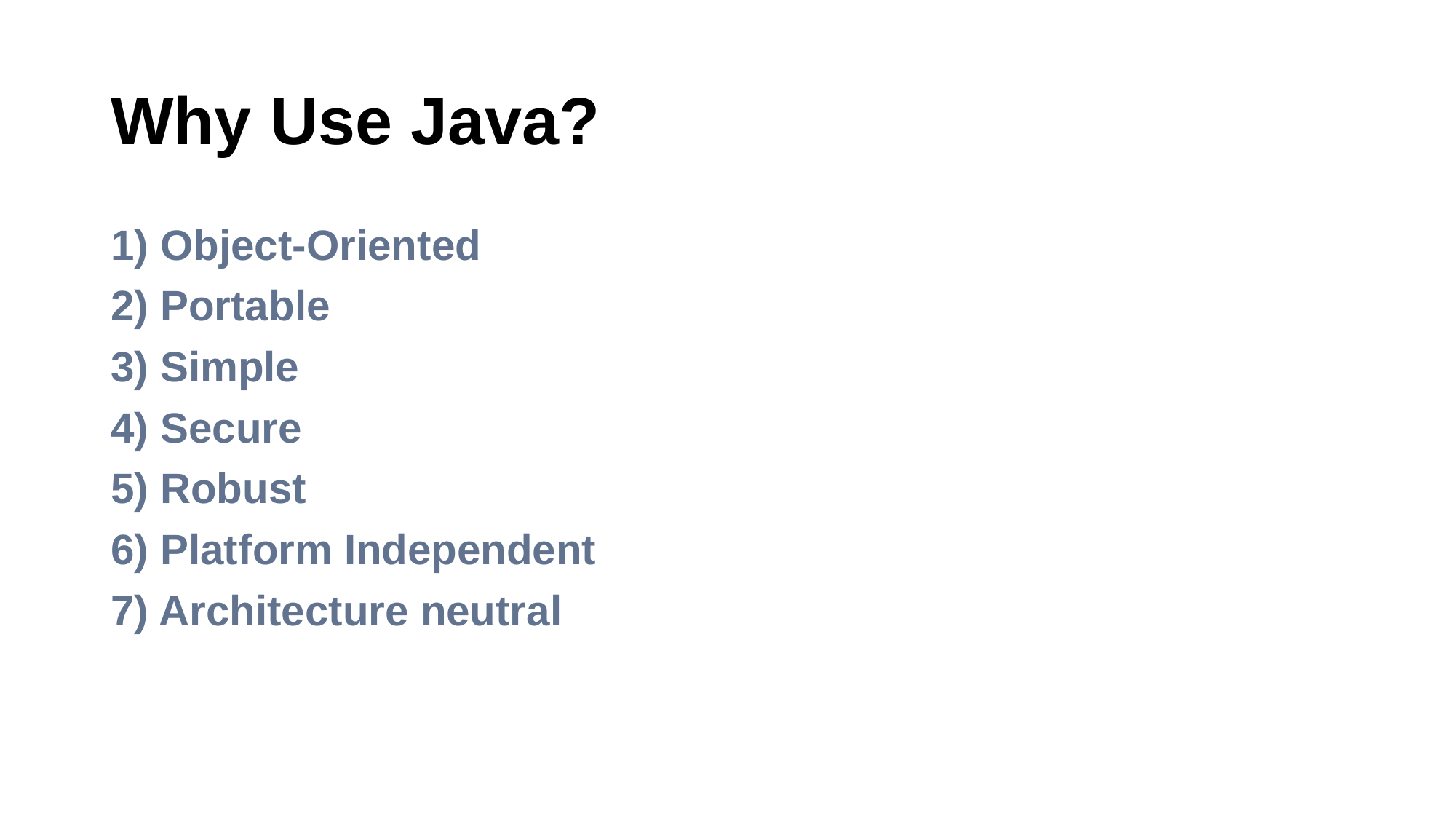

# Why Use Java?
1) Object-Oriented
2) Portable
3) Simple
4) Secure
5) Robust
6) Platform Independent
7) Architecture neutral